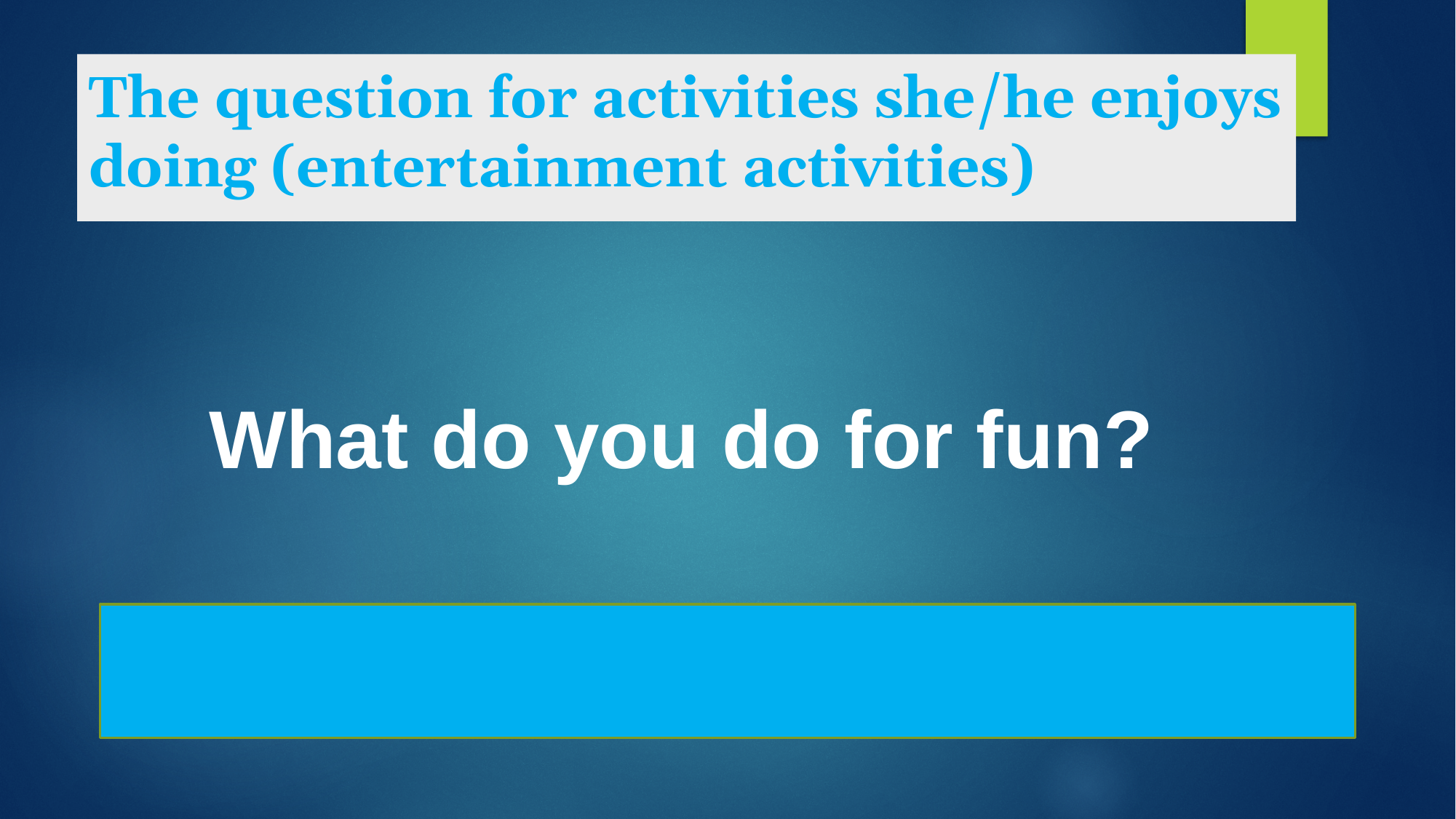

# The question for activities she/he enjoys doing (entertainment activities)
What do you do for fun?